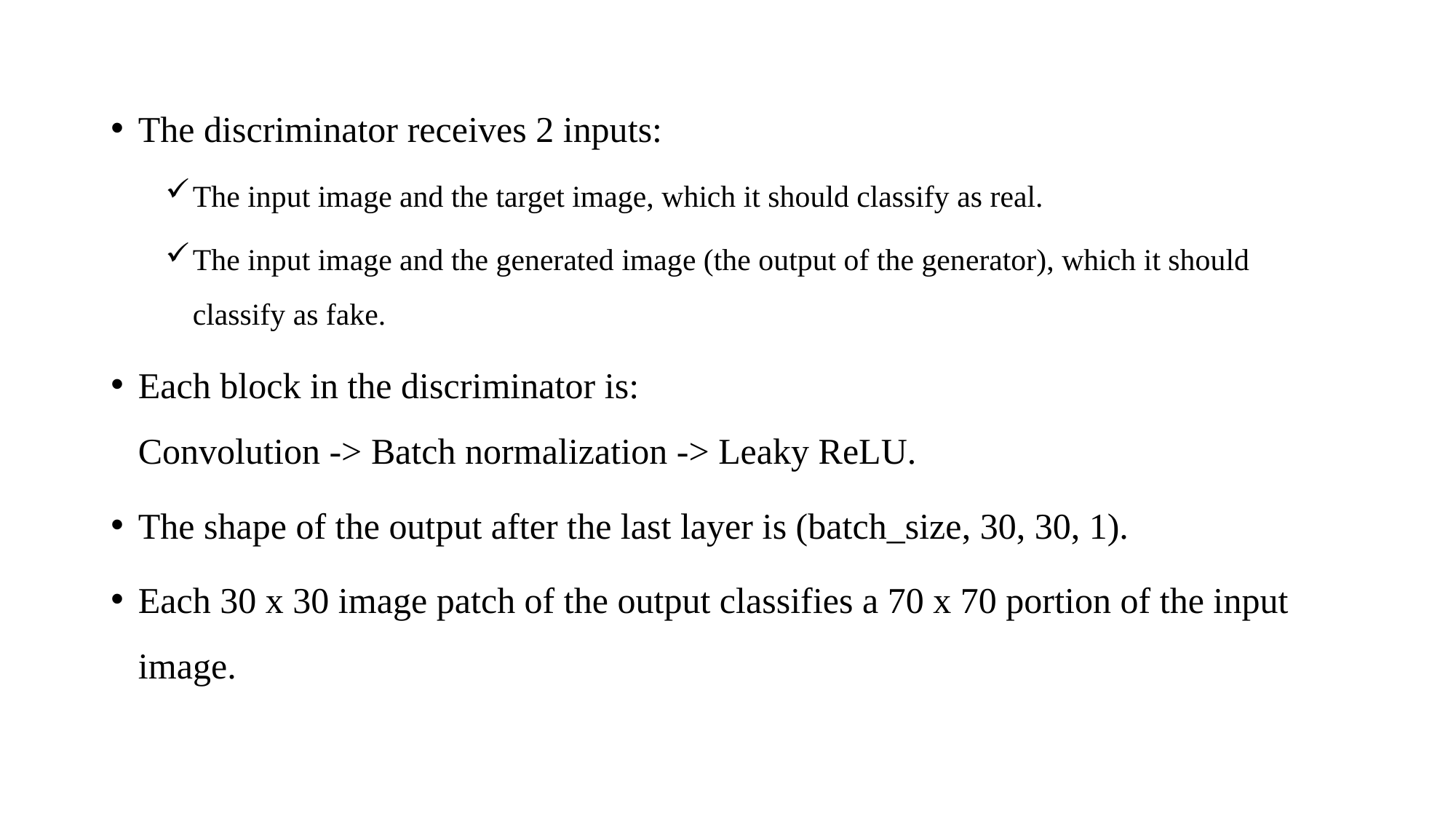

The discriminator receives 2 inputs:
The input image and the target image, which it should classify as real.
The input image and the generated image (the output of the generator), which it should classify as fake.
Each block in the discriminator is:
Convolution -> Batch normalization -> Leaky ReLU.
The shape of the output after the last layer is (batch_size, 30, 30, 1).
Each 30 x 30 image patch of the output classifies a 70 x 70 portion of the input image.